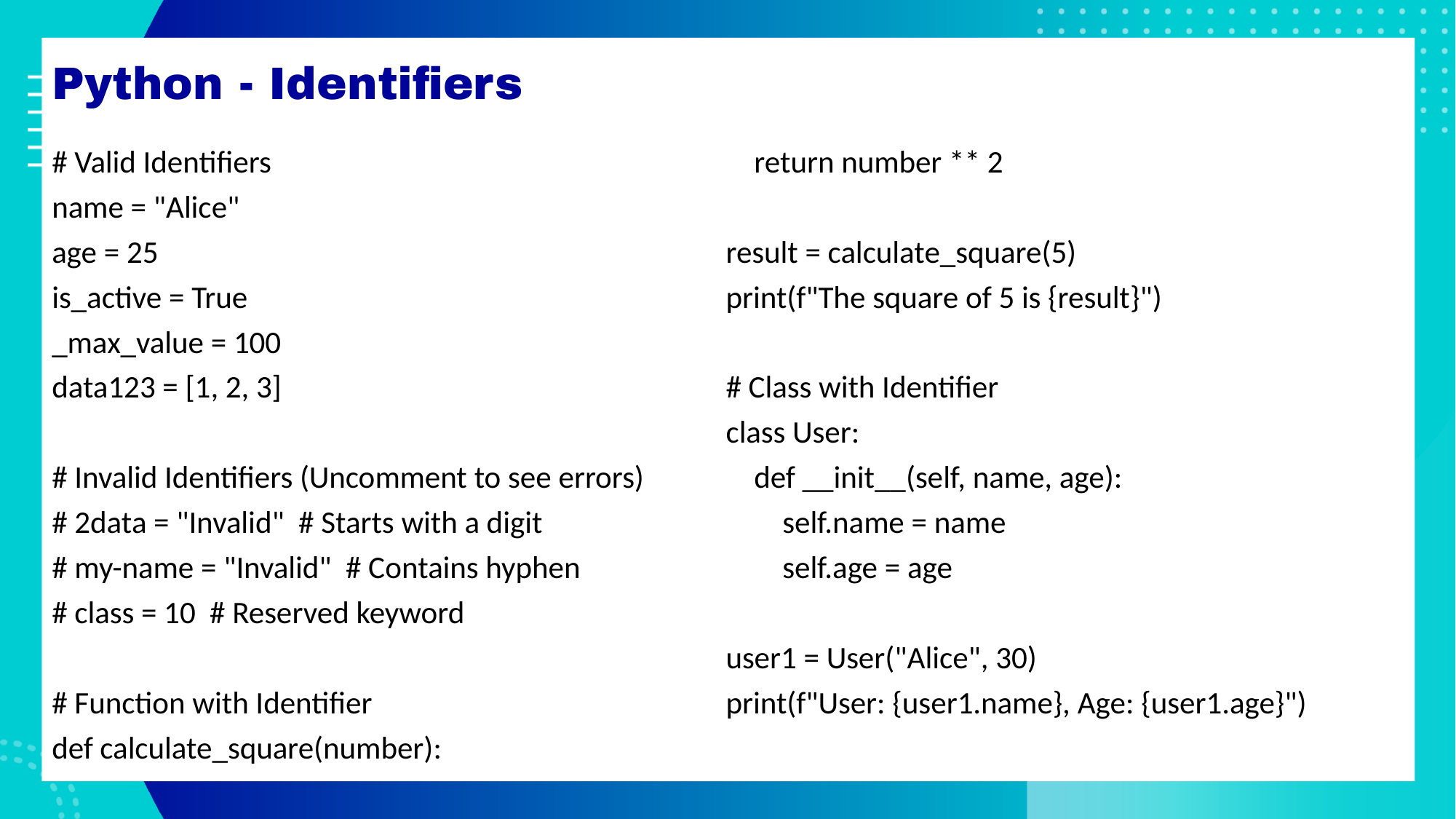

# Python - Identifiers
# Valid Identifiers
name = "Alice"
age = 25
is_active = True
_max_value = 100
data123 = [1, 2, 3]

# Invalid Identifiers (Uncomment to see errors)
# 2data = "Invalid"  # Starts with a digit
# my-name = "Invalid"  # Contains hyphen
# class = 10  # Reserved keyword

# Function with Identifier
def calculate_square(number):
    return number ** 2

result = calculate_square(5)
print(f"The square of 5 is {result}")

# Class with Identifier
class User:
    def __init__(self, name, age):
        self.name = name
        self.age = age

user1 = User("Alice", 30)
print(f"User: {user1.name}, Age: {user1.age}")